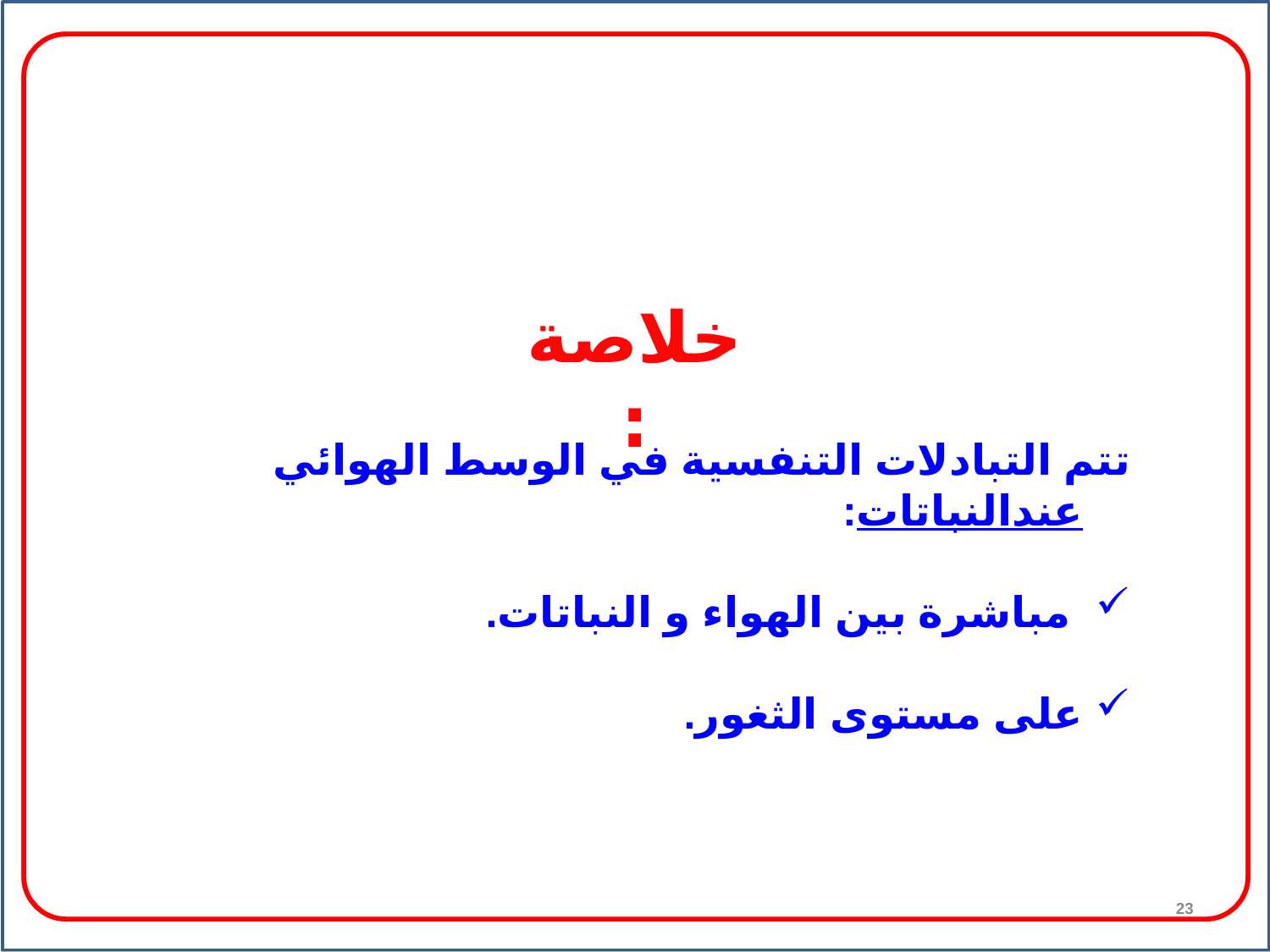

خلاصة:
تتم التبادلات التنفسية في الوسط الهوائي عندالنباتات:
 مباشرة بين الهواء و النباتات.
على مستوى الثغور.
23